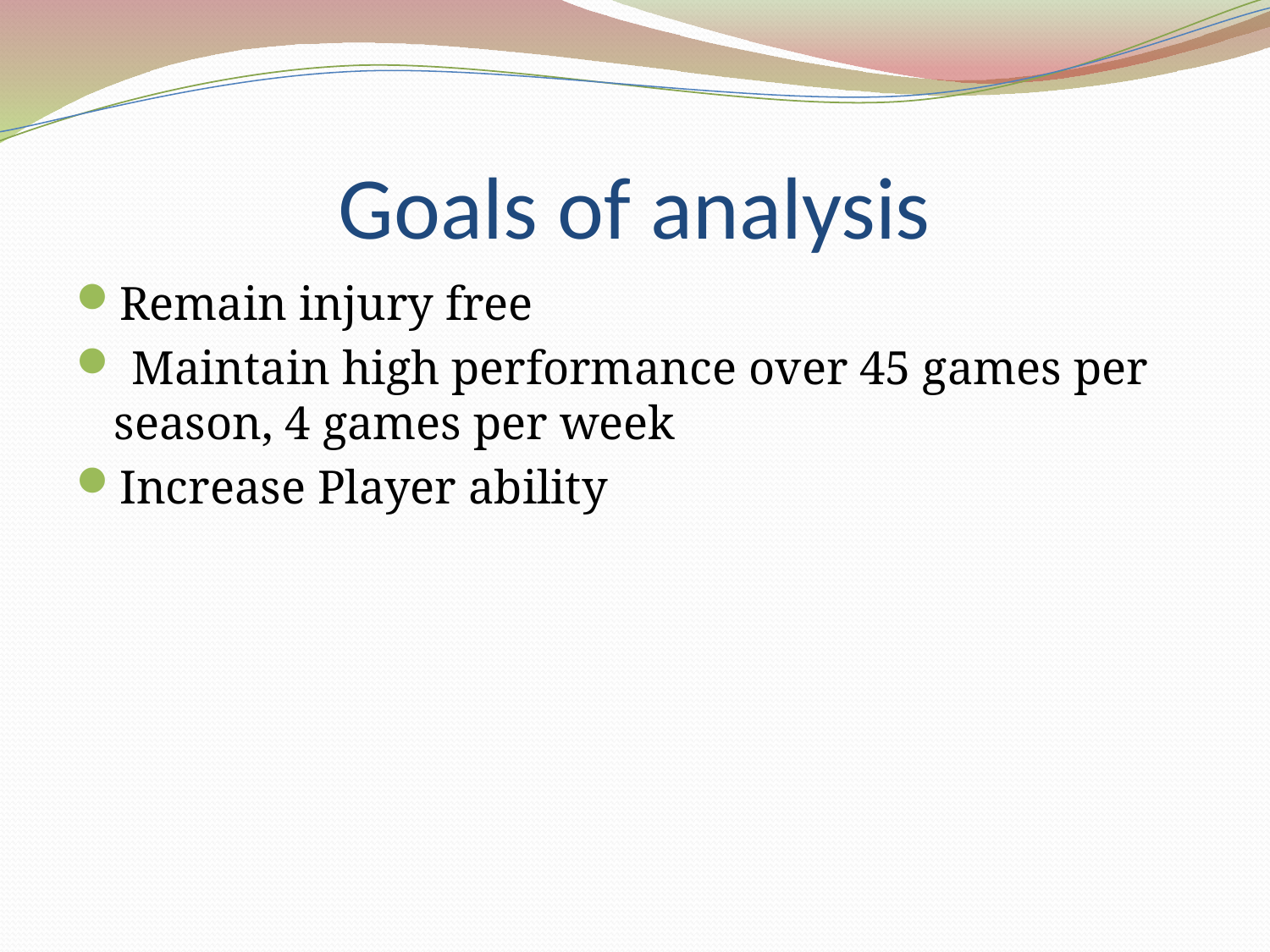

# Goals of analysis
Remain injury free
 Maintain high performance over 45 games per season, 4 games per week
Increase Player ability